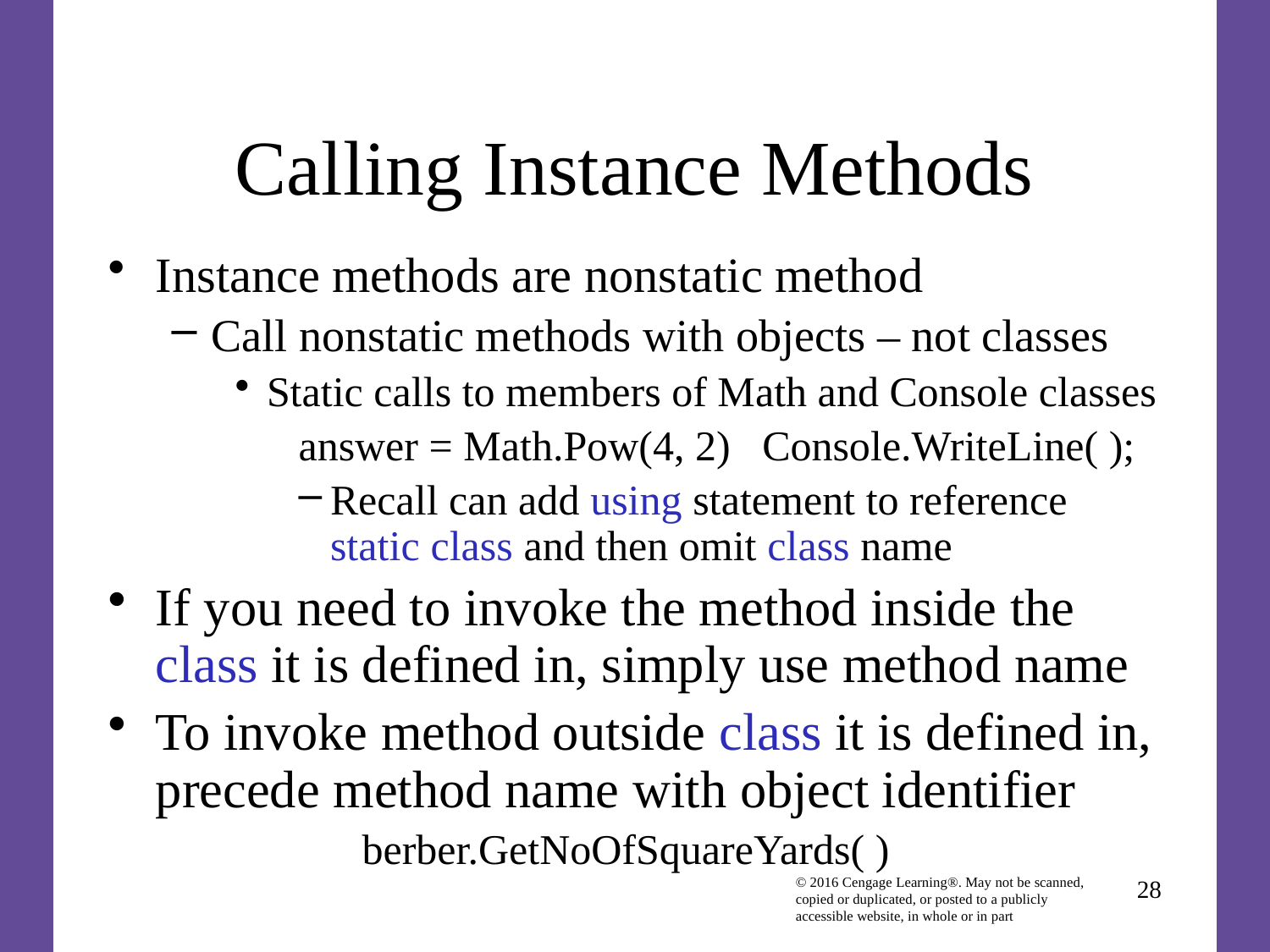

# Calling Instance Methods
Instance methods are nonstatic method
Call nonstatic methods with objects – not classes
Static calls to members of Math and Console classes
answer = Math.Pow(4, 2)   Console.WriteLine( );
Recall can add using statement to reference static class and then omit class name
If you need to invoke the method inside the class it is defined in, simply use method name
To invoke method outside class it is defined in, precede method name with object identifier
	berber.GetNoOfSquareYards( )

28